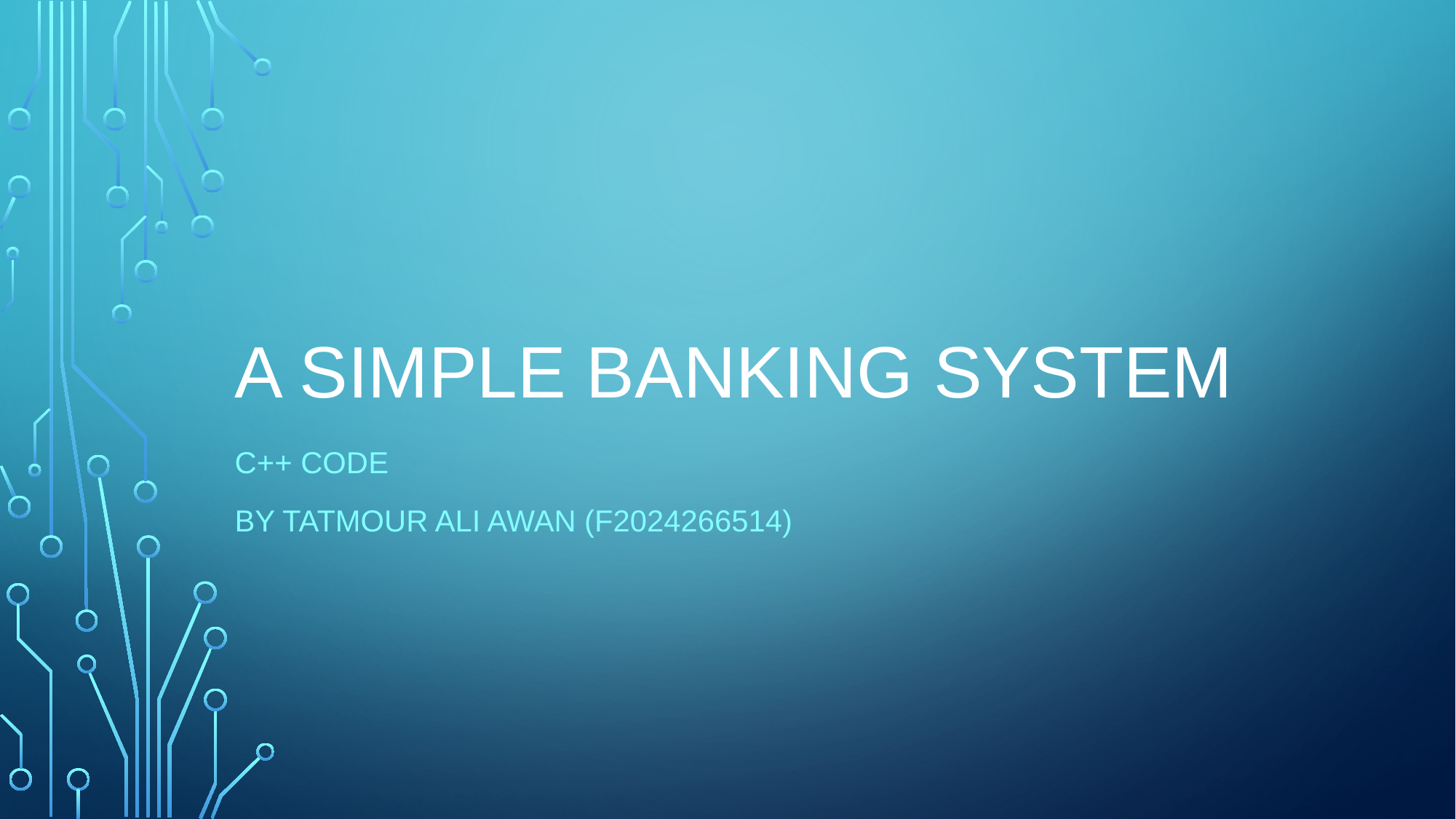

# A SIMPLE BANKING SYSTEM
C++ CODE
BY TATMOUR ALI AWAN (F2024266514)